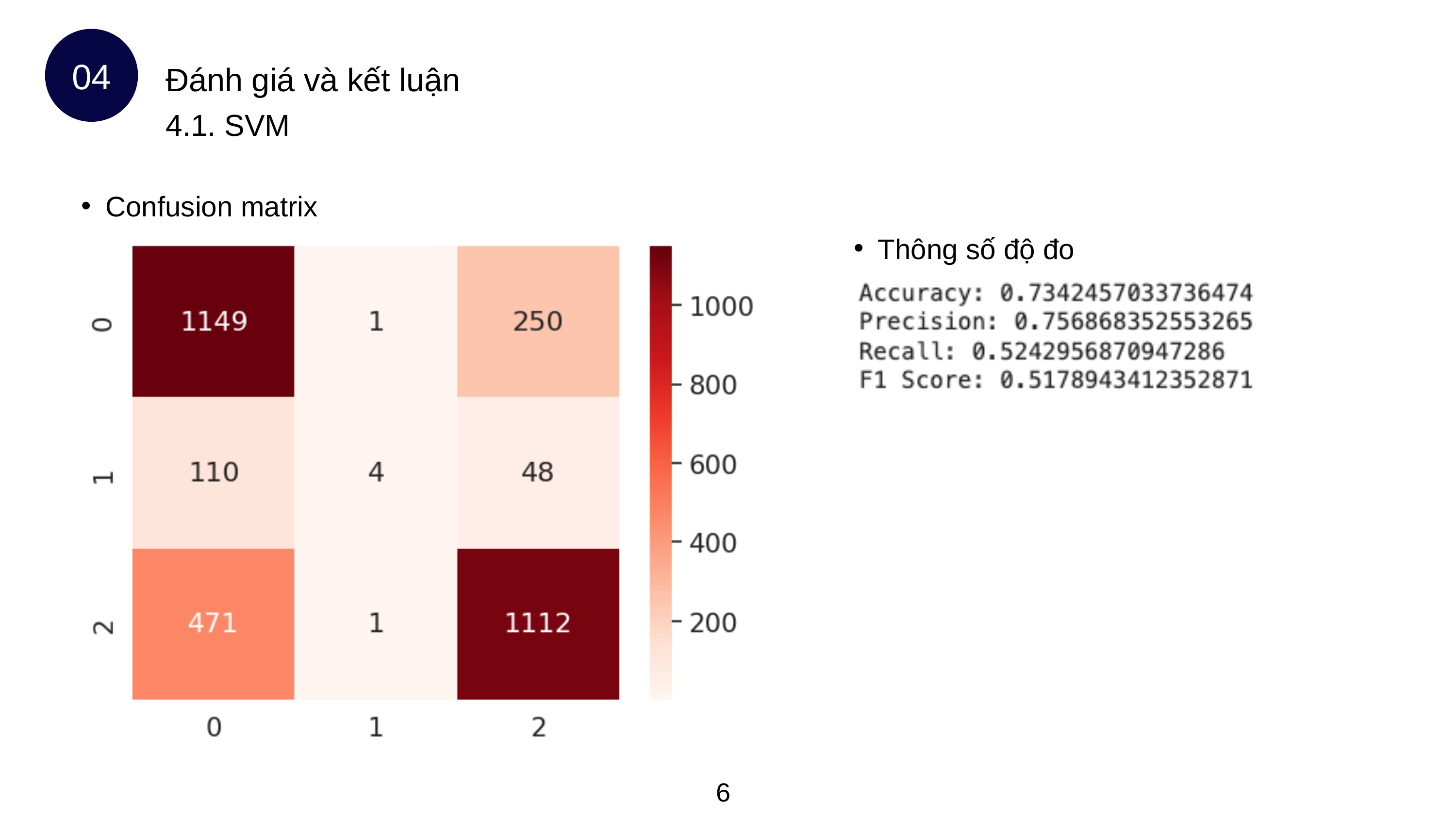

Đánh giá và kết luận
04
4.1. SVM

Confusion matrix

Thông số độ đo

6